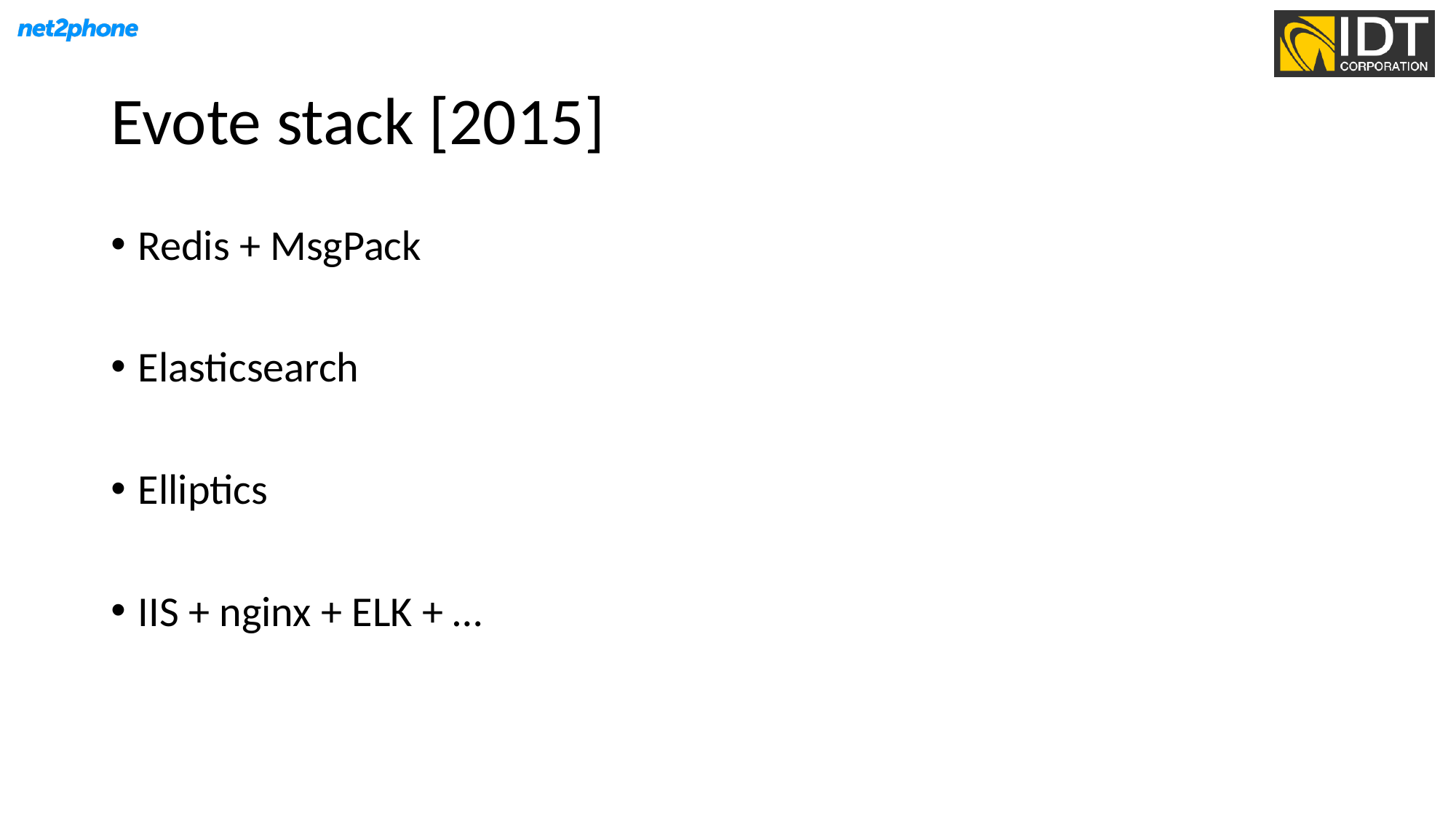

# Evote stack [2015]
Redis + MsgPack

Elasticsearch

Elliptics

IIS + nginx + ELK + …